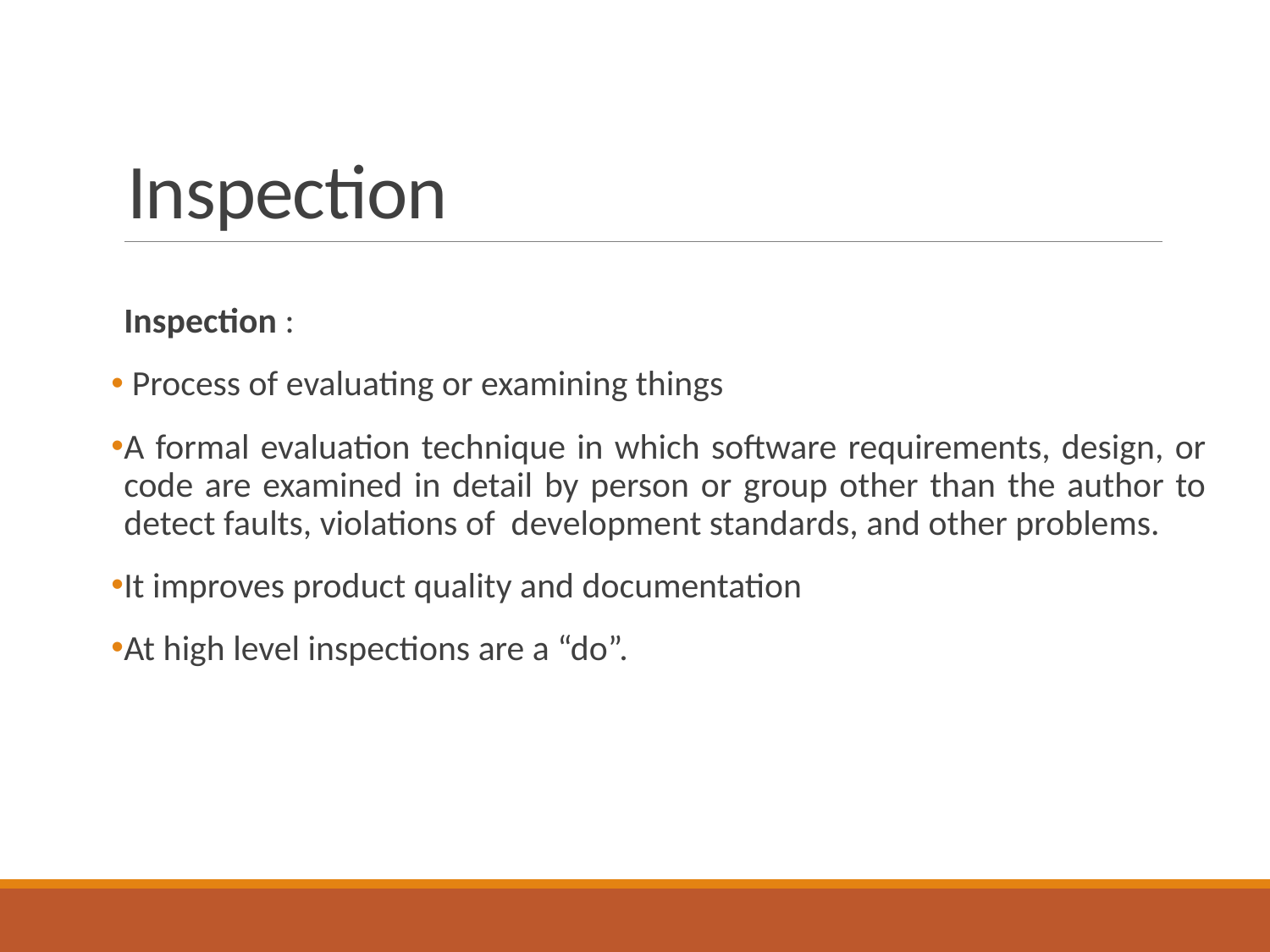

# Inspection
Inspection :
 Process of evaluating or examining things
A formal evaluation technique in which software requirements, design, or code are examined in detail by person or group other than the author to detect faults, violations of  development standards, and other problems.
It improves product quality and documentation
At high level inspections are a “do”.